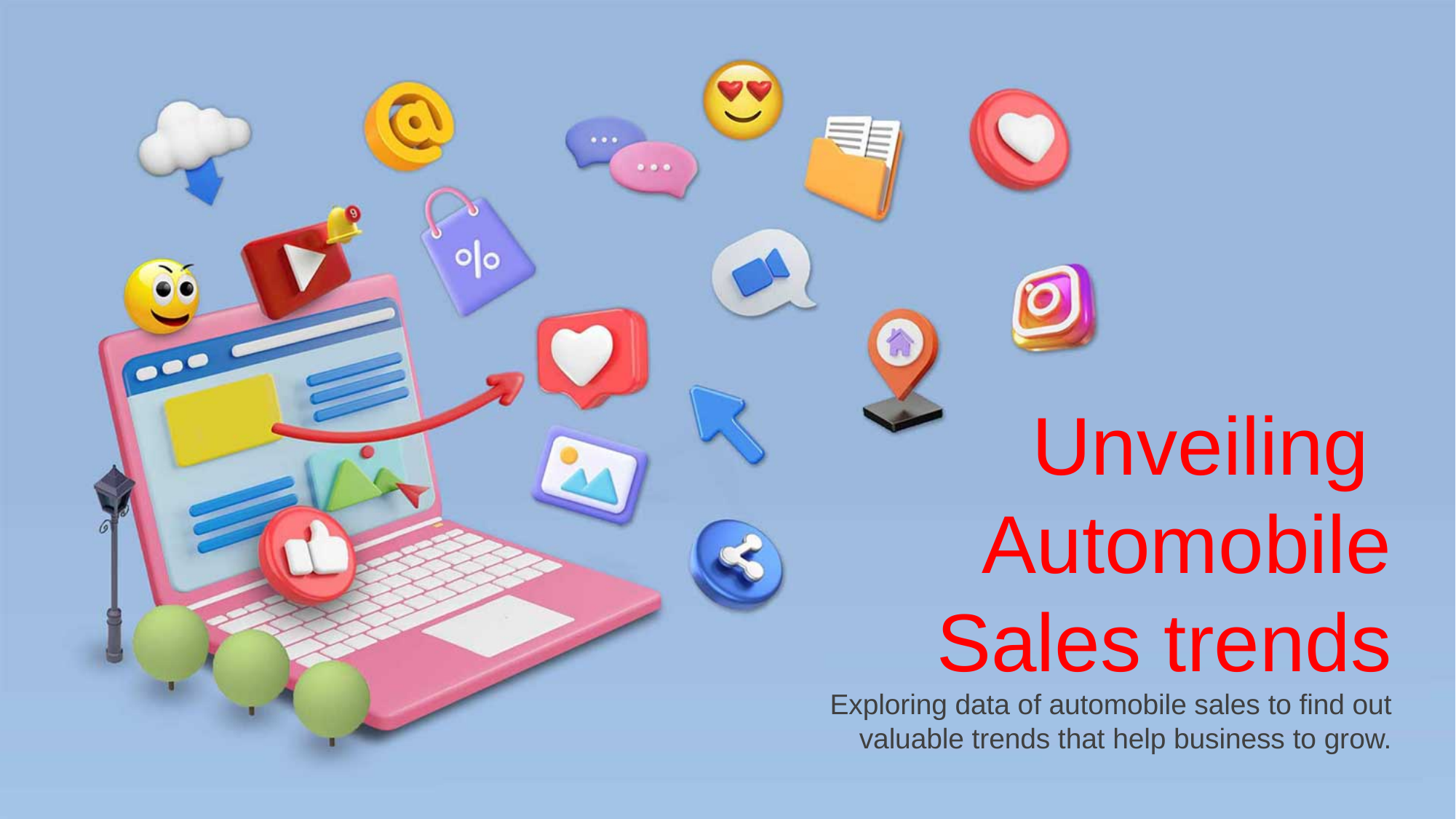

Unveiling
Automobile
Sales trends
Exploring data of automobile sales to find out valuable trends that help business to grow.